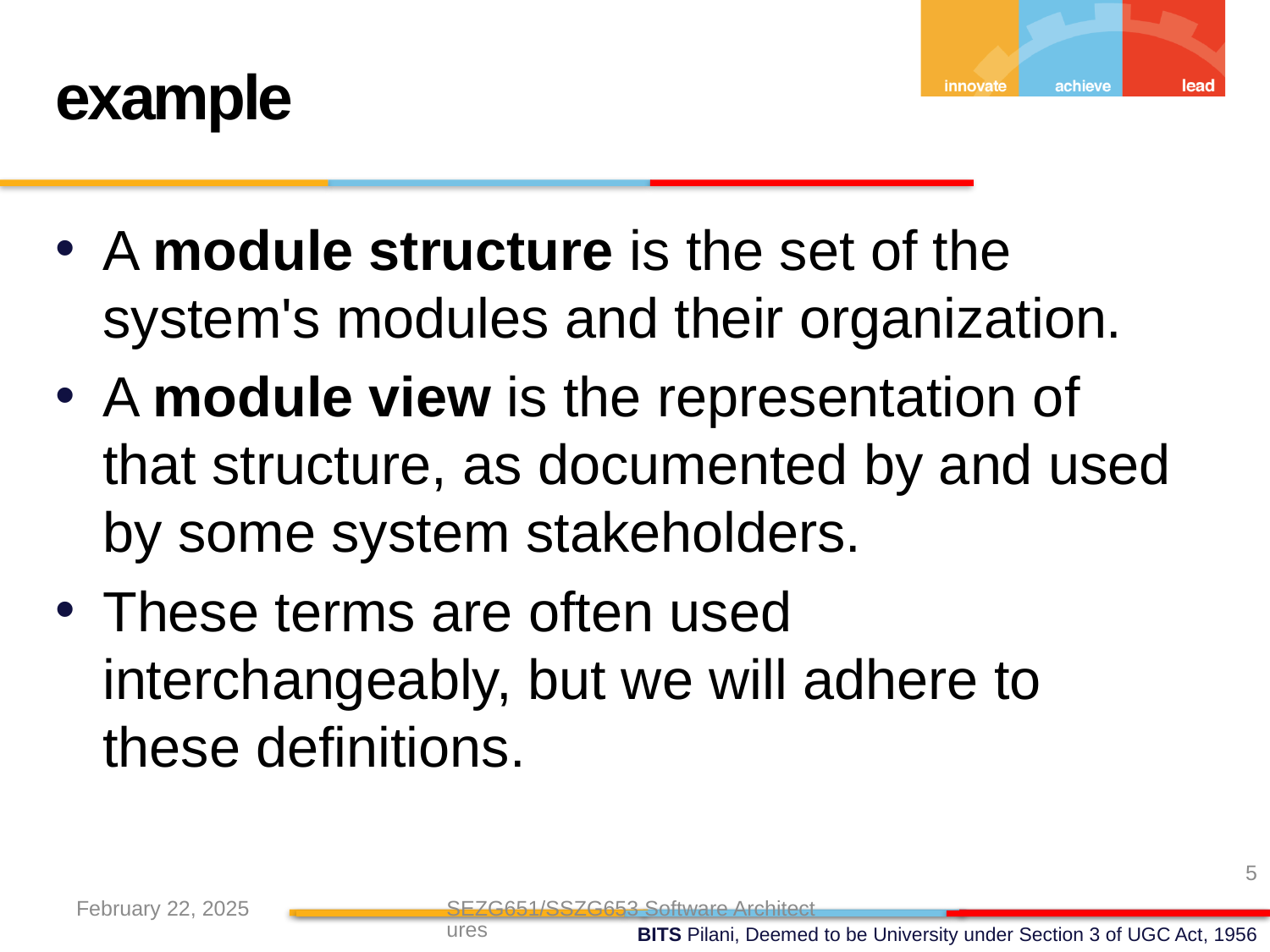

example
A module structure is the set of the system's modules and their organization.
A module view is the representation of that structure, as documented by and used by some system stakeholders.
These terms are often used interchangeably, but we will adhere to these definitions.

5
February 22, 2025
SEZG651/SSZG653 Software Architectures